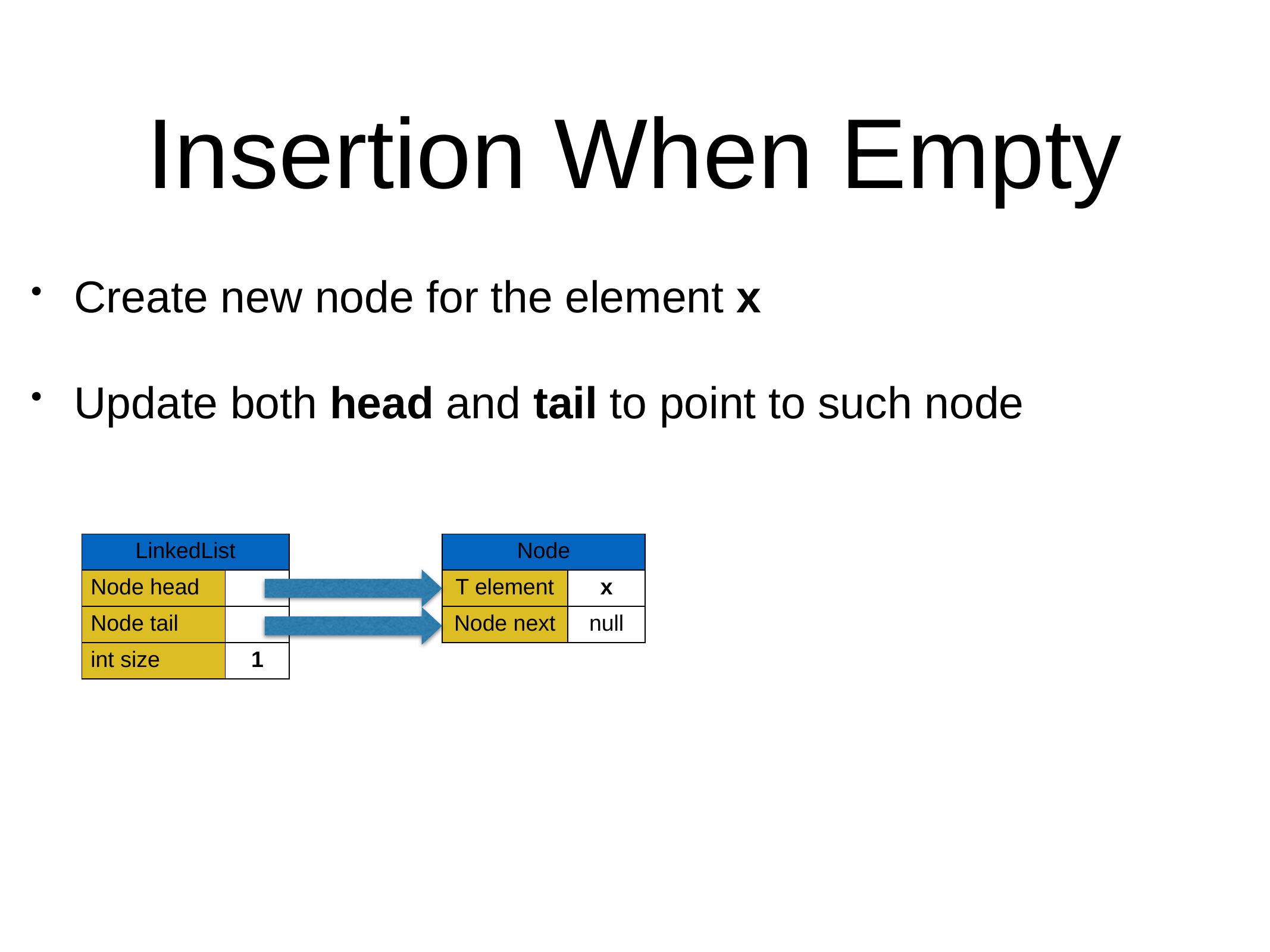

# Insertion When Empty
Create new node for the element x
Update both head and tail to point to such node
| LinkedList |  |
| --- | --- |
| Node head |  |
| Node tail |  |
| int size | 1 |
| Node |  |
| --- | --- |
| T element | x |
| Node next | null |